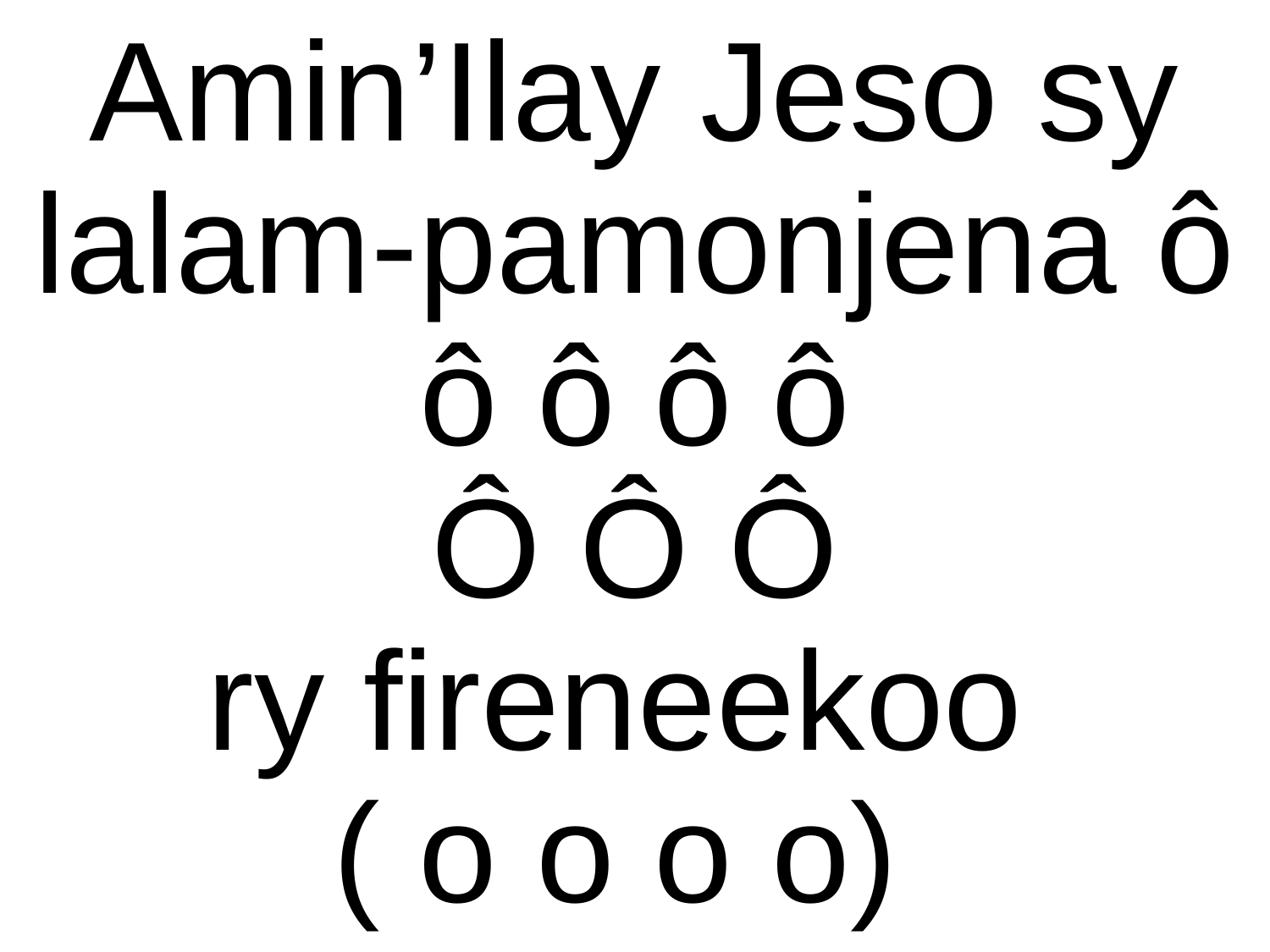

Amin’Ilay Jeso sy lalam-pamonjena ô ô ô ô ô
Ô Ô Ô
ry fireneekoo
( o o o o)